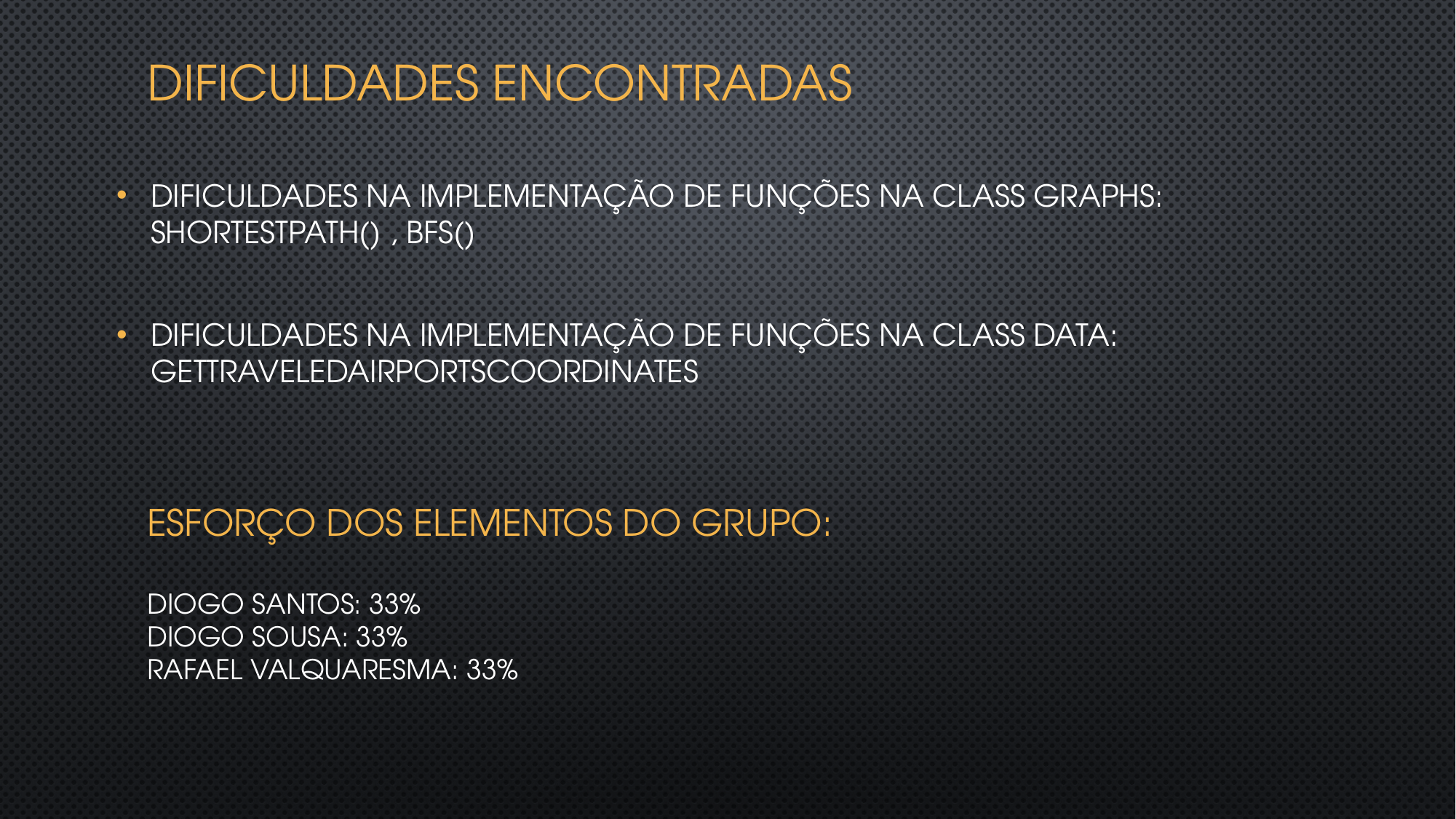

# DIFICULDADES ENCONTRADAS
Dificuldades na implementação de funções na class Graphs:
shortestPath() , bfs()

Dificuldades na implementação de funções na class Data:
getTraveledAirportsCoordinates
ESFORÇO DOS ELEMENTOS DO GRUPO:

DIOGO SANTOS: 33%
DIOGO SOUSA: 33%
RAFAEL VALQUARESMA: 33%